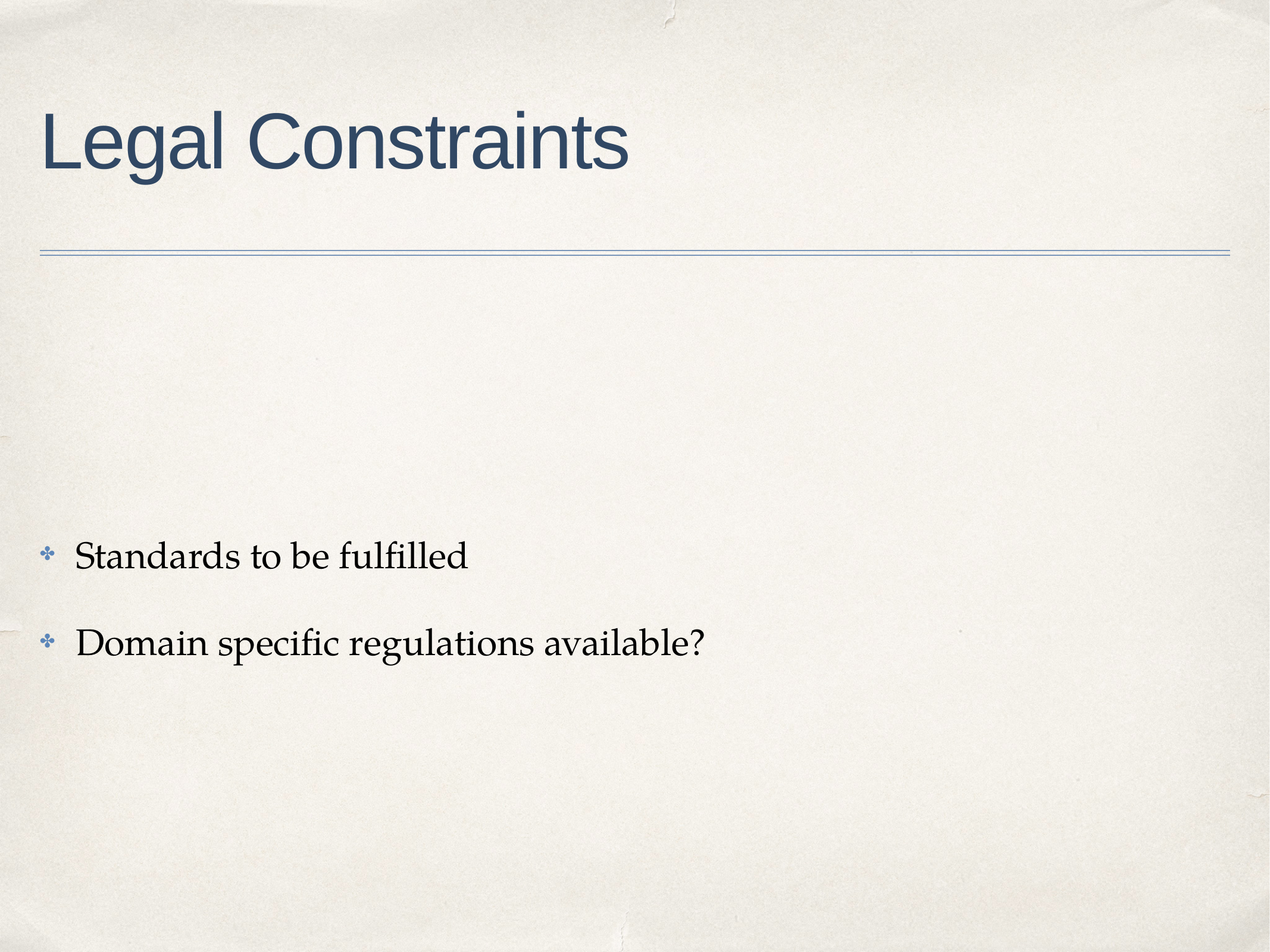

# Legal Constraints
Standards to be fulfilled
Domain specific regulations available?